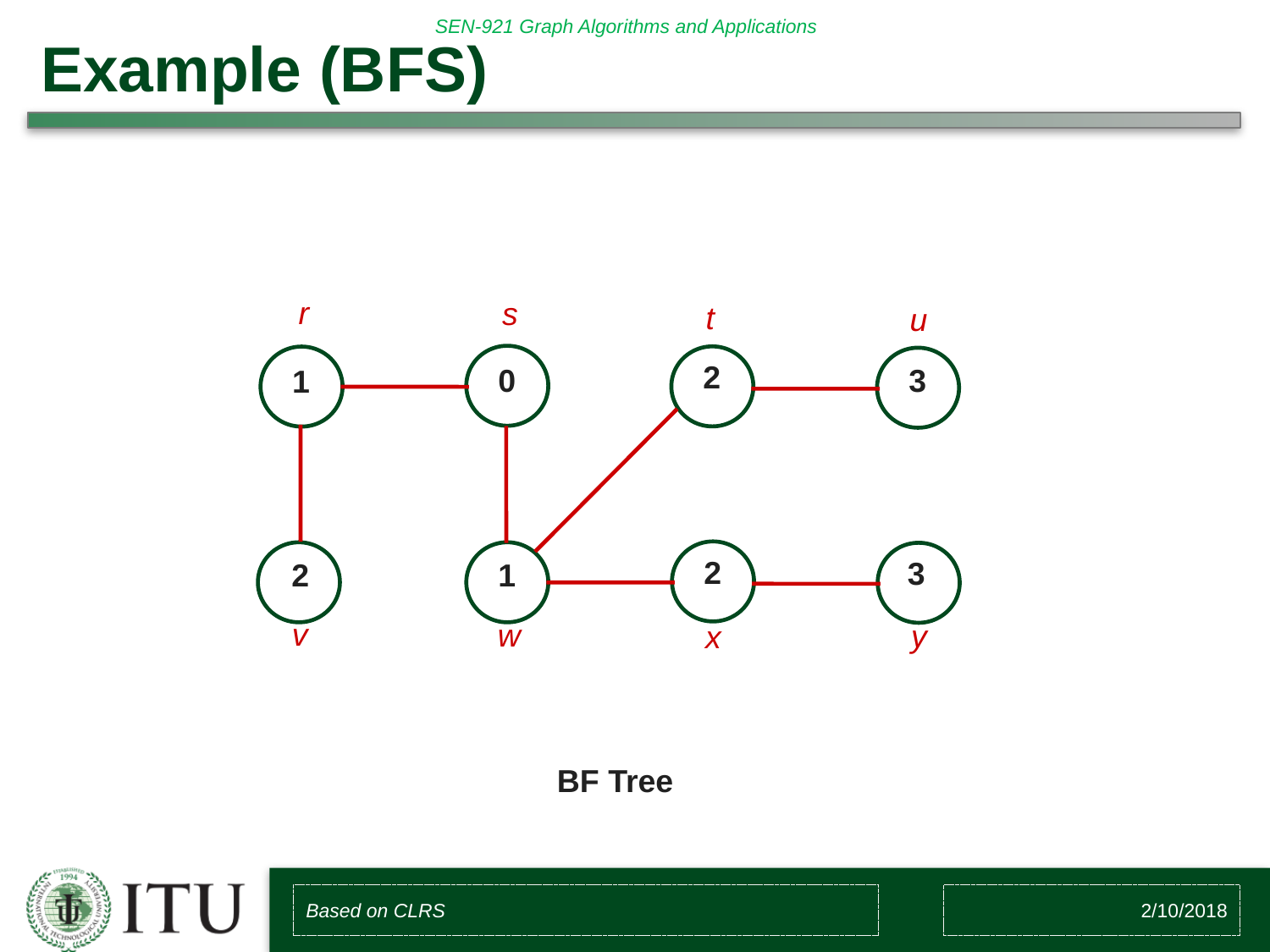

# Example (BFS)

r
s
t
u

2
0
3
1

2
3
2
1

v
w
y
x
BF Tree
Based on CLRS
2/10/2018